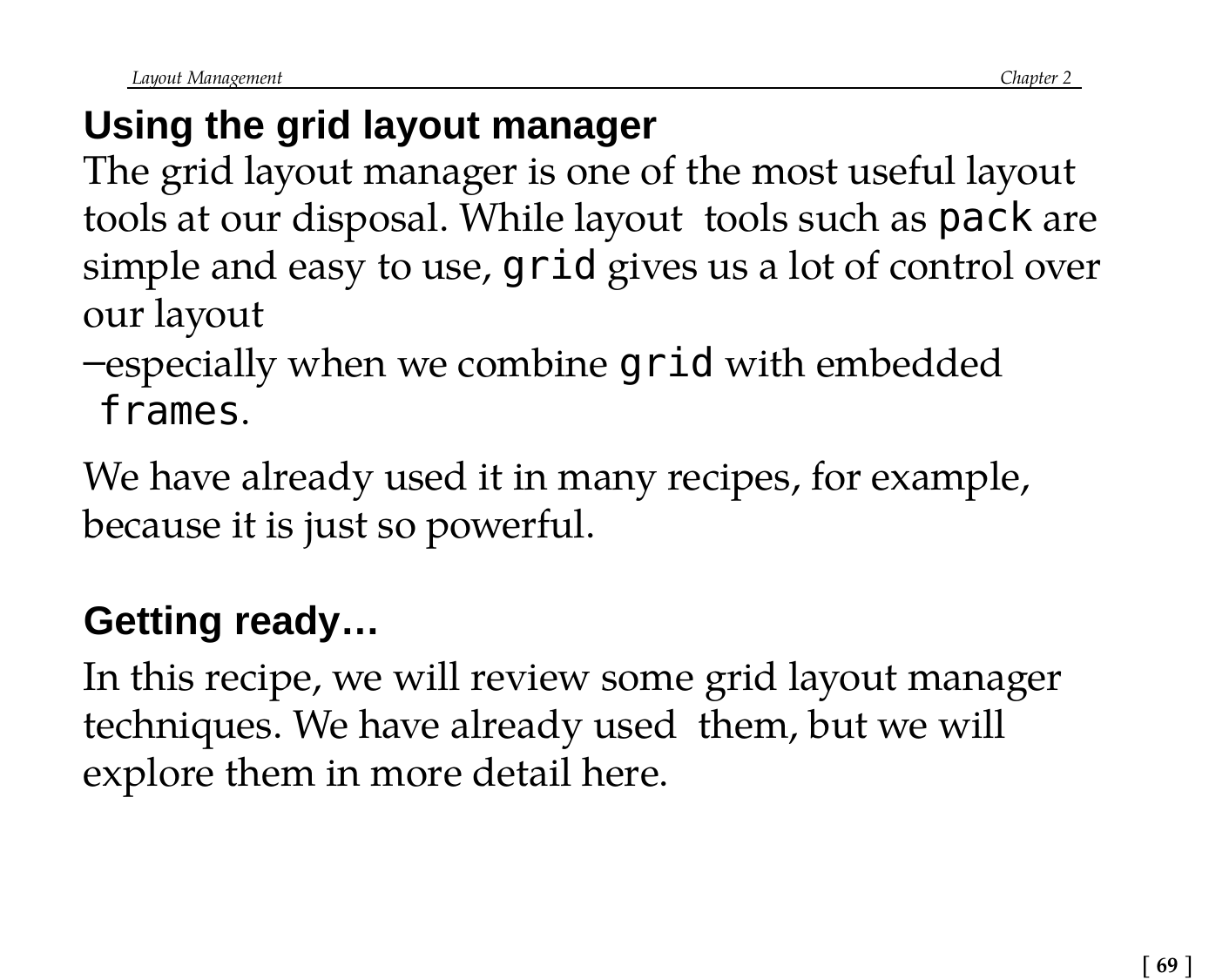

Layout Management	                                      Chapter 2

# Using the grid layout manager
The grid layout manager is one of the most useful layout tools at our disposal. While layout  tools such as pack are simple and easy to use, grid gives us a lot of control over our layout
especially when we combine grid with embedded frames.
We have already used it in many recipes, for example, because it is just so powerful.

Getting ready…
In this recipe, we will review some grid layout manager techniques. We have already used  them, but we will explore them in more detail here.

[ 69 ]